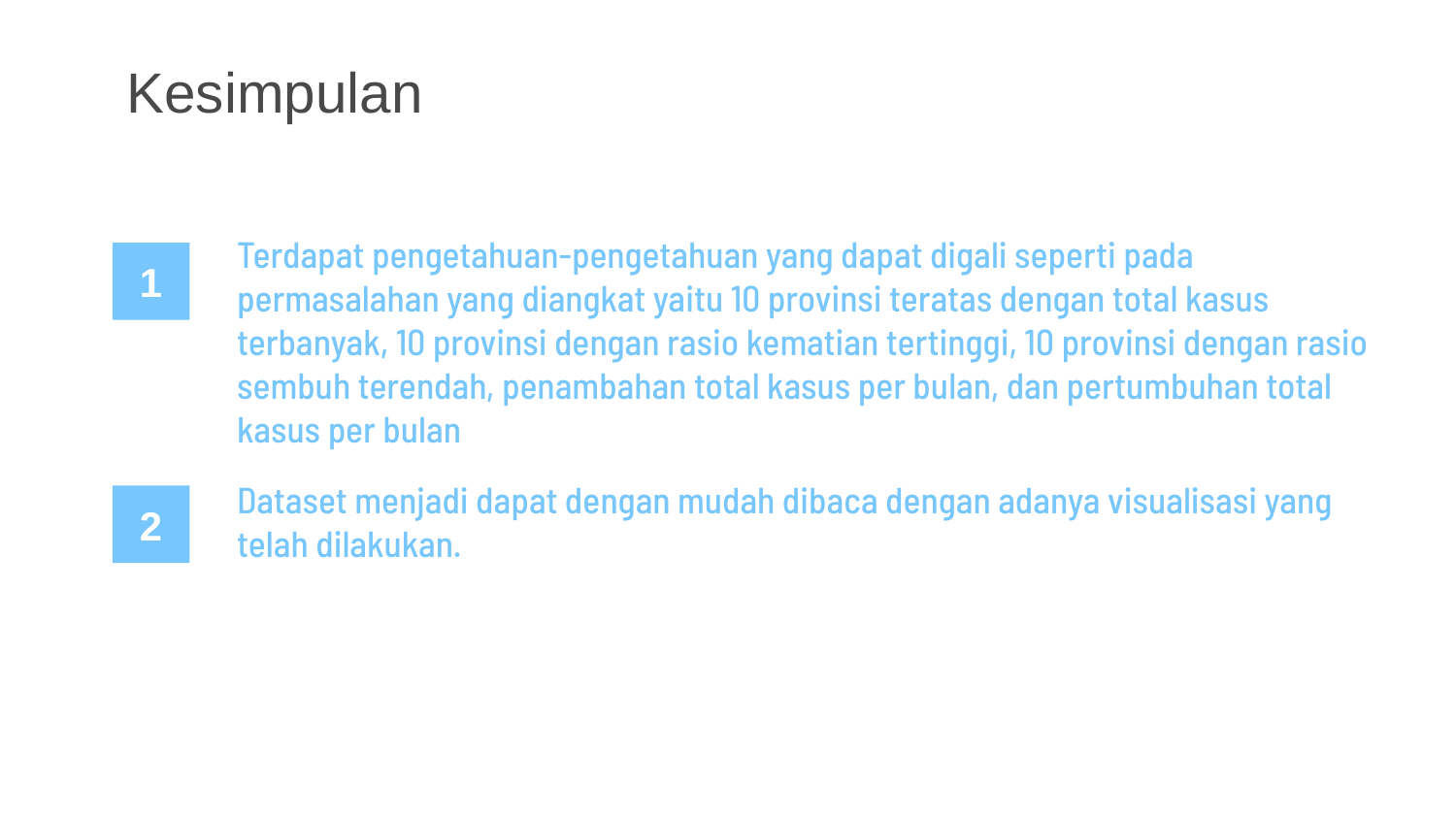

# Kesimpulan
Terdapat pengetahuan-pengetahuan yang dapat digali seperti pada permasalahan yang diangkat yaitu 10 provinsi teratas dengan total kasus terbanyak, 10 provinsi dengan rasio kematian tertinggi, 10 provinsi dengan rasio sembuh terendah, penambahan total kasus per bulan, dan pertumbuhan total kasus per bulan
1
Dataset menjadi dapat dengan mudah dibaca dengan adanya visualisasi yang telah dilakukan.
2